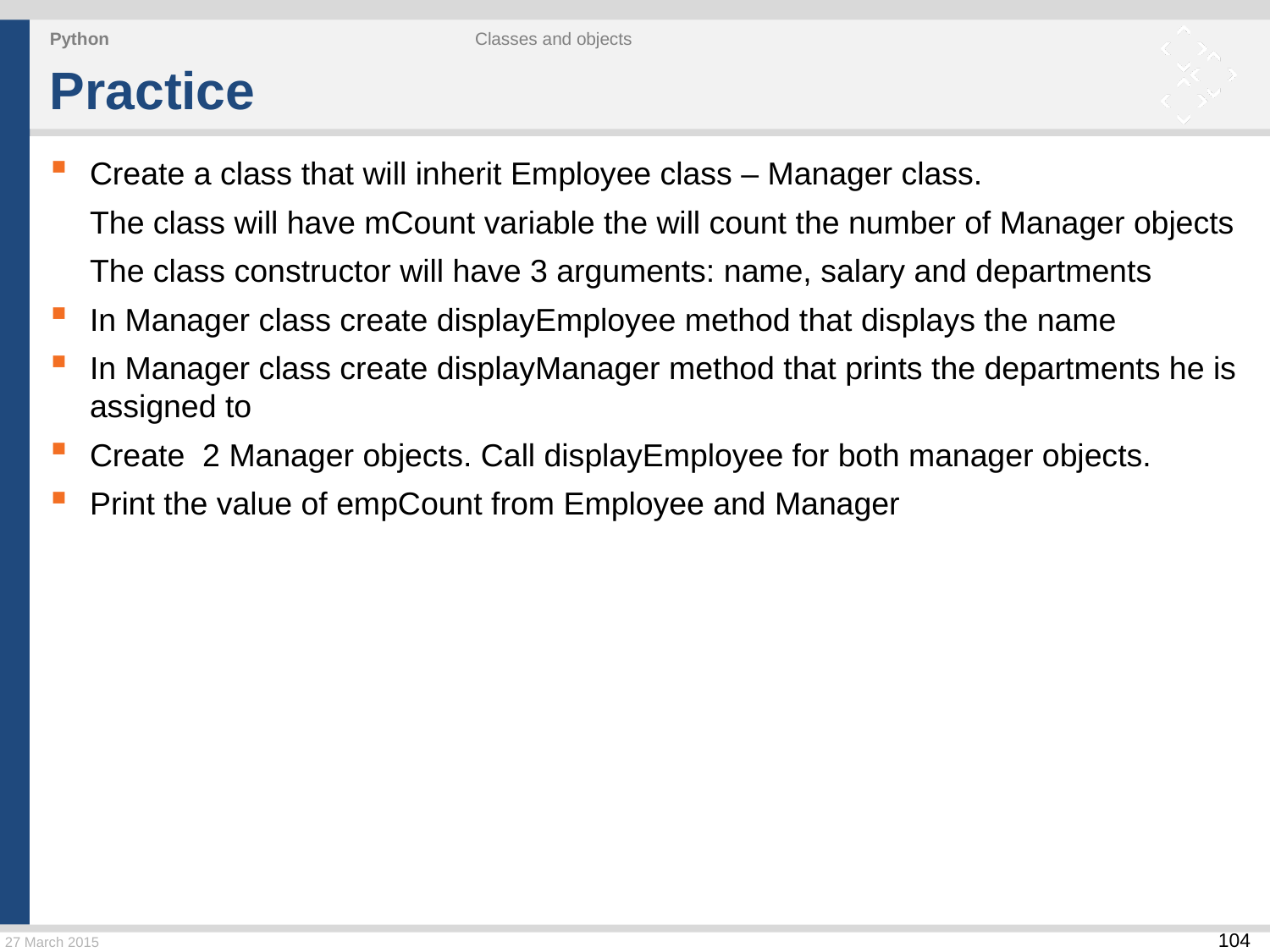

Python
Classes and objects
Practice
Create a class that will inherit Employee class – Manager class.
The class will have mCount variable the will count the number of Manager objects
The class constructor will have 3 arguments: name, salary and departments
In Manager class create displayEmployee method that displays the name
In Manager class create displayManager method that prints the departments he is assigned to
Create  2 Manager objects. Call displayEmployee for both manager objects.
Print the value of empCount from Employee and Manager

27 March 2015